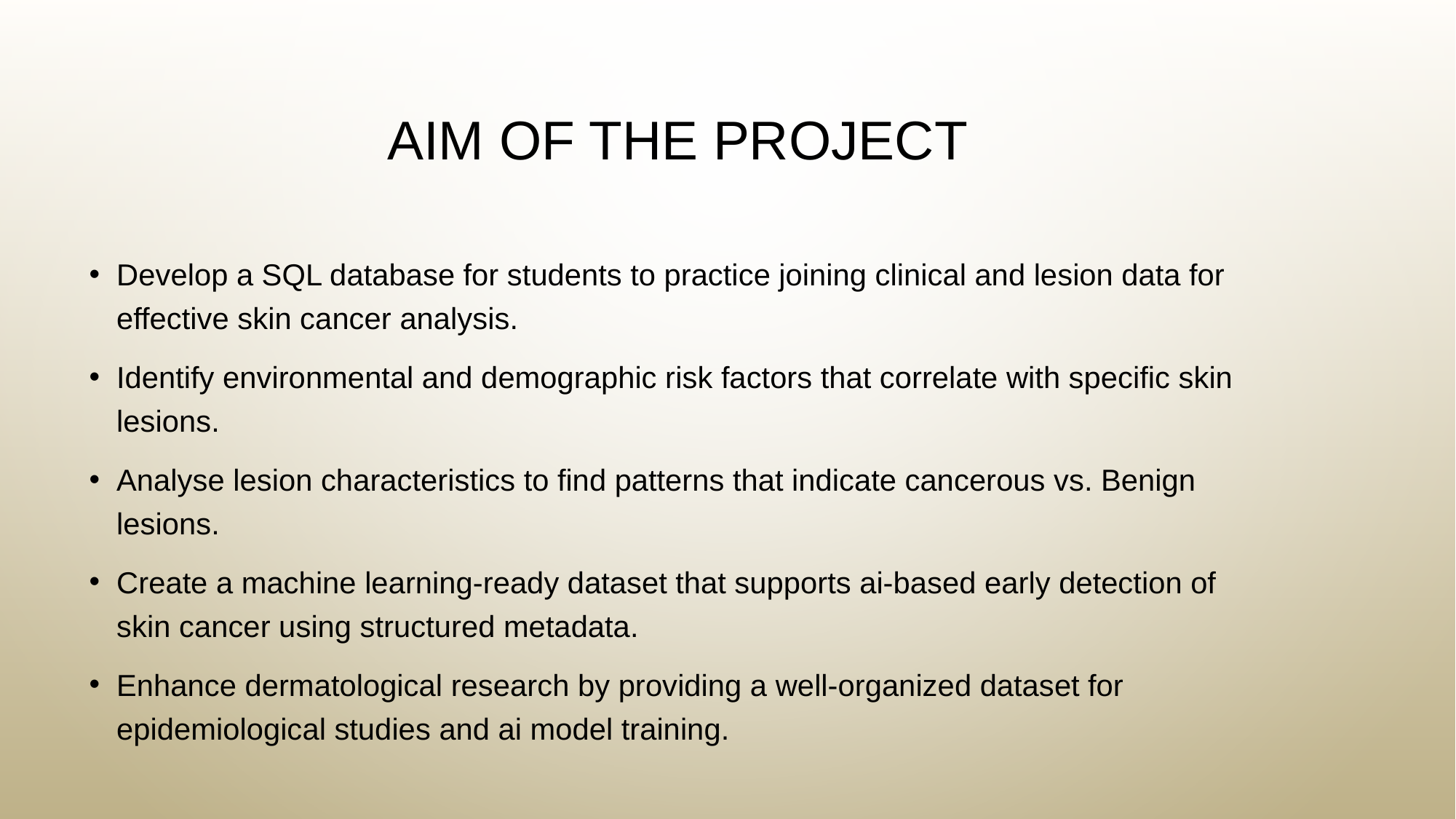

# AIM OF THE PROJECT
Develop a SQL database for students to practice joining clinical and lesion data for effective skin cancer analysis.
Identify environmental and demographic risk factors that correlate with specific skin lesions.
Analyse lesion characteristics to find patterns that indicate cancerous vs. Benign lesions.
Create a machine learning-ready dataset that supports ai-based early detection of skin cancer using structured metadata.
Enhance dermatological research by providing a well-organized dataset for epidemiological studies and ai model training.